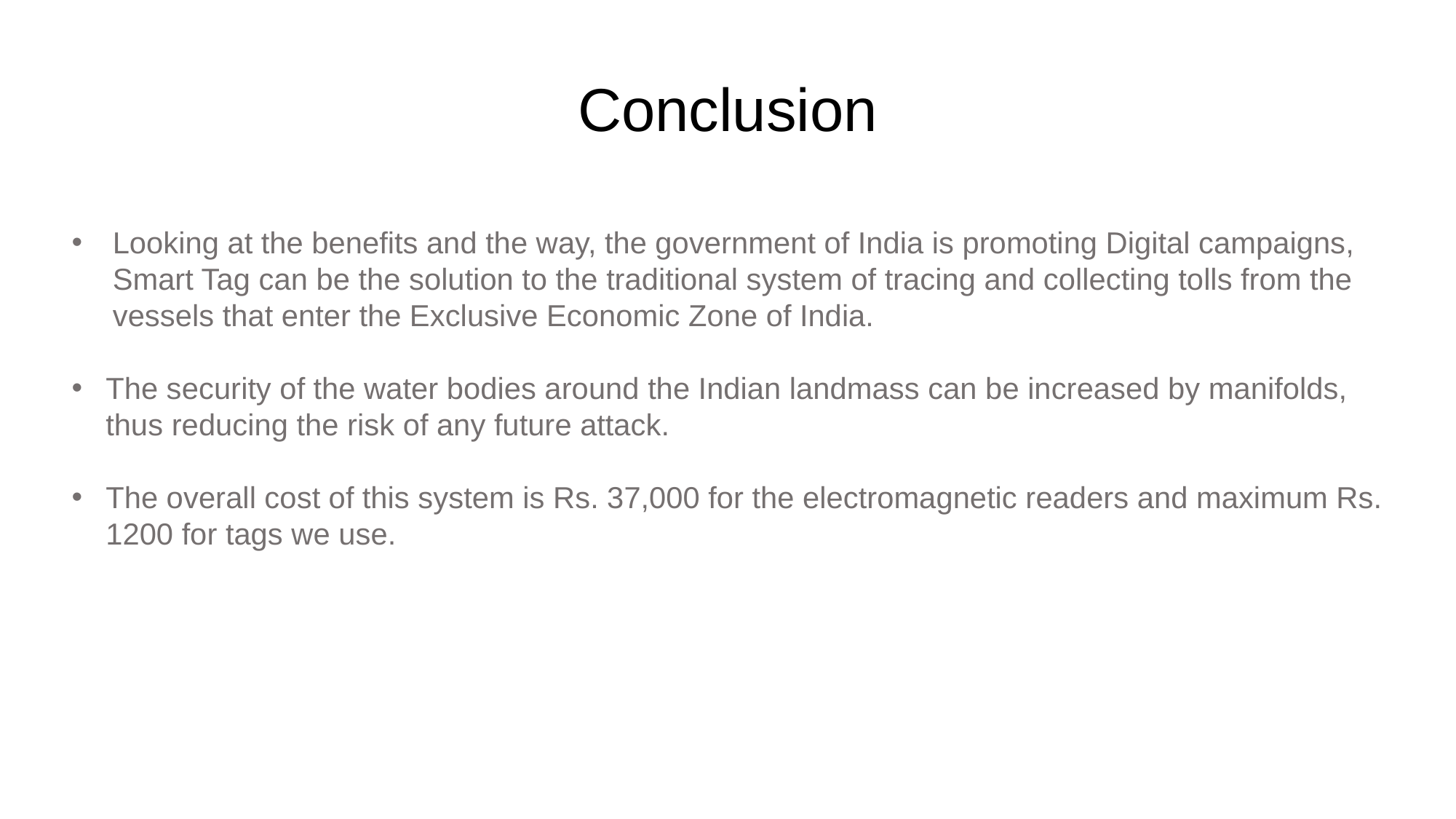

# Conclusion
Looking at the benefits and the way, the government of India is promoting Digital campaigns, Smart Tag can be the solution to the traditional system of tracing and collecting tolls from the vessels that enter the Exclusive Economic Zone of India.

The security of the water bodies around the Indian landmass can be increased by manifolds, thus reducing the risk of any future attack.

The overall cost of this system is Rs. 37,000 for the electromagnetic readers and maximum Rs. 1200 for tags we use.